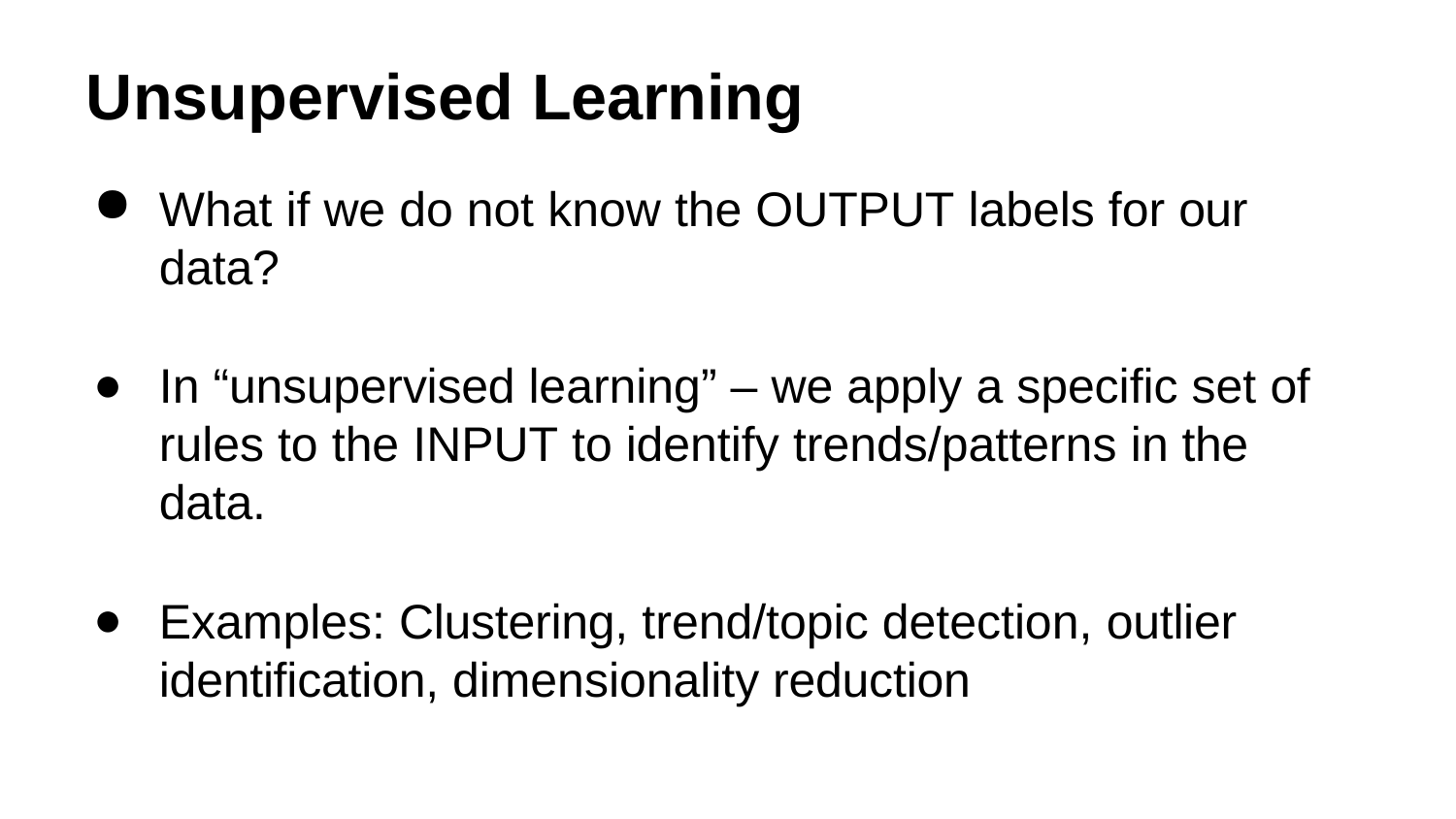

# Unsupervised Learning
What if we do not know the OUTPUT labels for our data?

In “unsupervised learning” – we apply a specific set of rules to the INPUT to identify trends/patterns in the data.

Examples: Clustering, trend/topic detection, outlier identification, dimensionality reduction